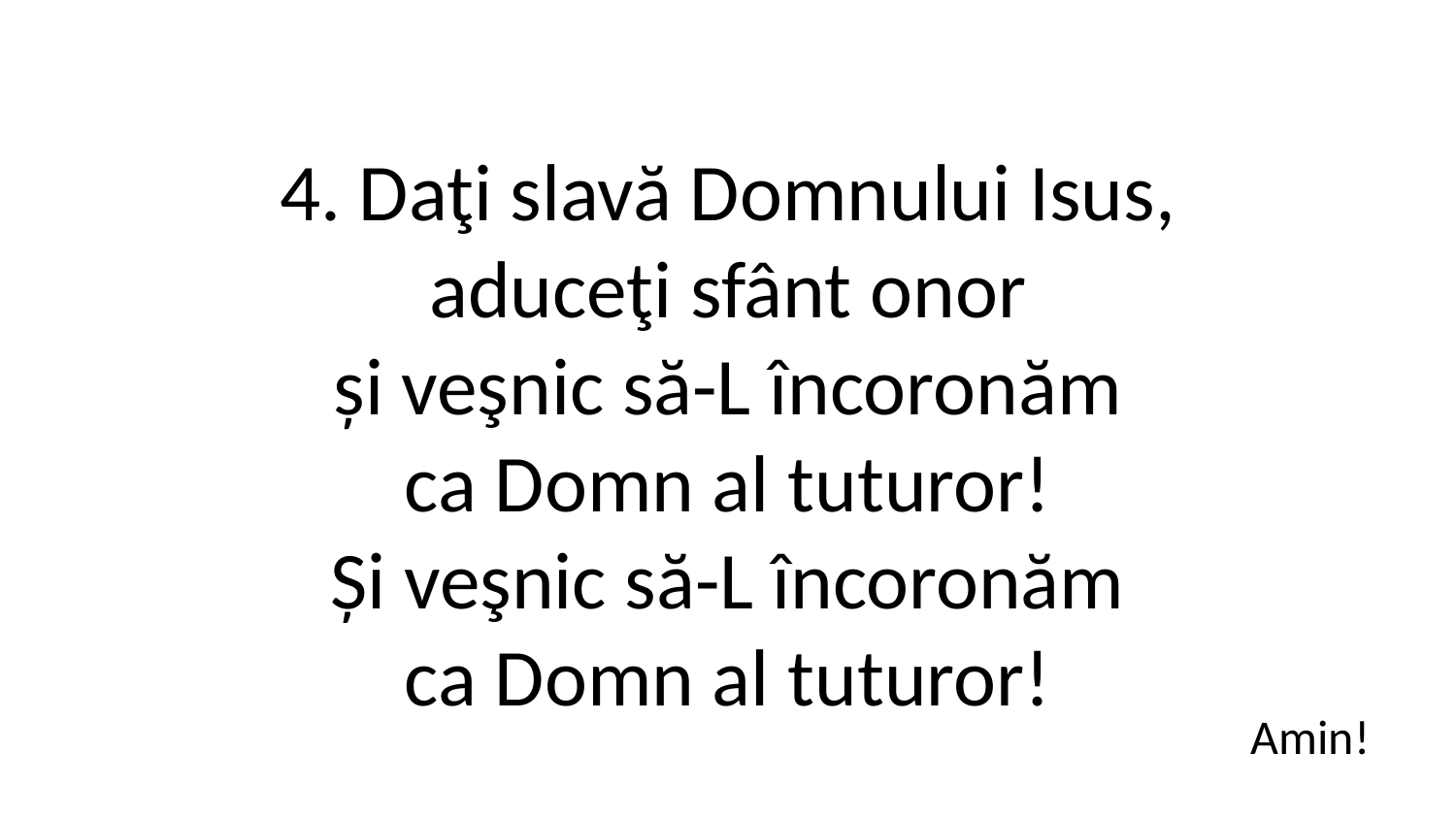

4. Daţi slavă Domnului Isus,
aduceţi sfânt onor
și veşnic să-L încoronăm
ca Domn al tuturor!
Și veşnic să-L încoronăm
ca Domn al tuturor!

Amin!